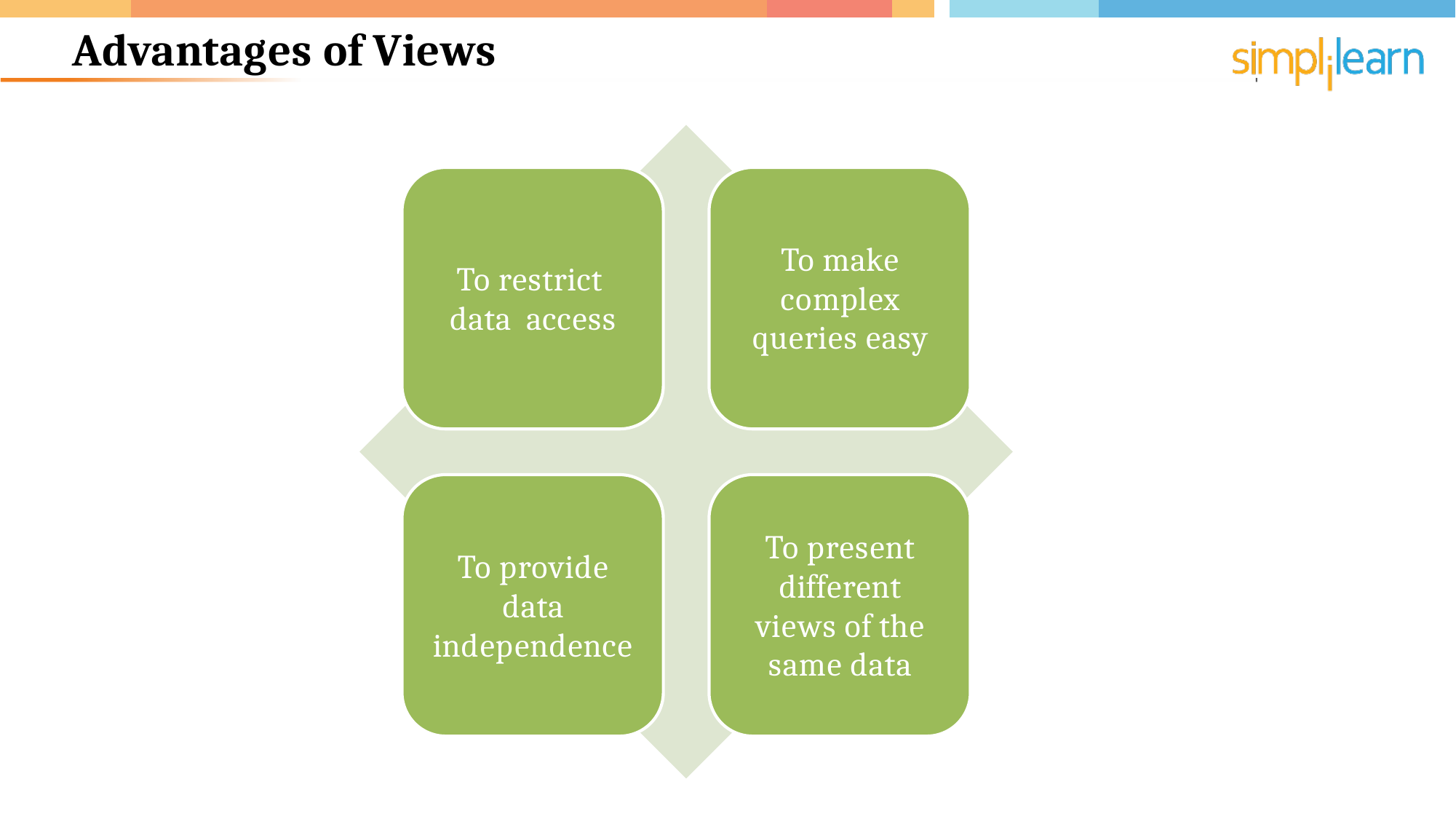

# Advantages of Views
To restrict  data  access
To make complex queries easy
To provide data independence
To present different views of the same data